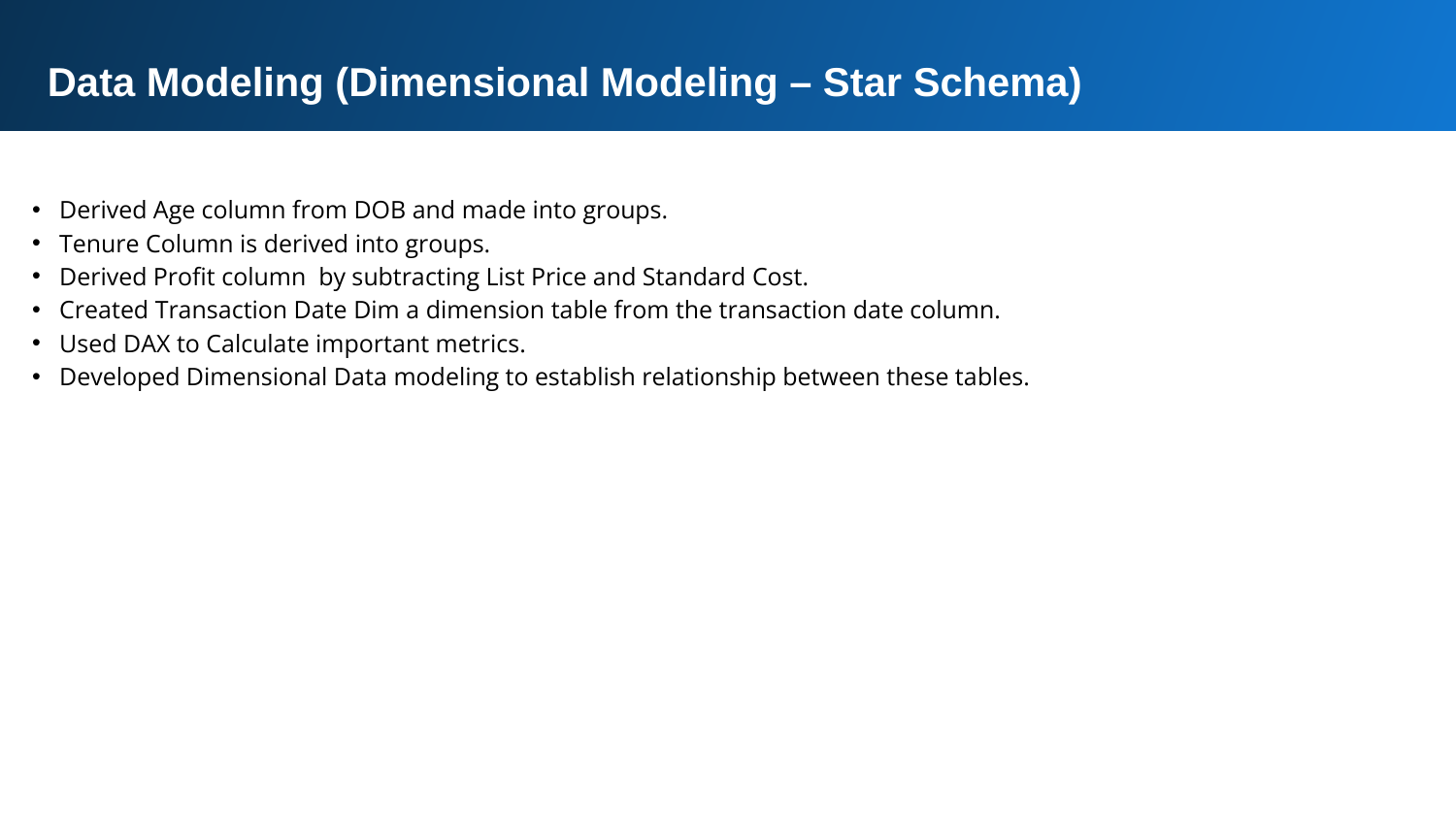

Data Modeling (Dimensional Modeling – Star Schema)
Derived Age column from DOB and made into groups.
Tenure Column is derived into groups.
Derived Profit column  by subtracting List Price and Standard Cost.
Created Transaction Date Dim a dimension table from the transaction date column.
Used DAX to Calculate important metrics.
Developed Dimensional Data modeling to establish relationship between these tables.